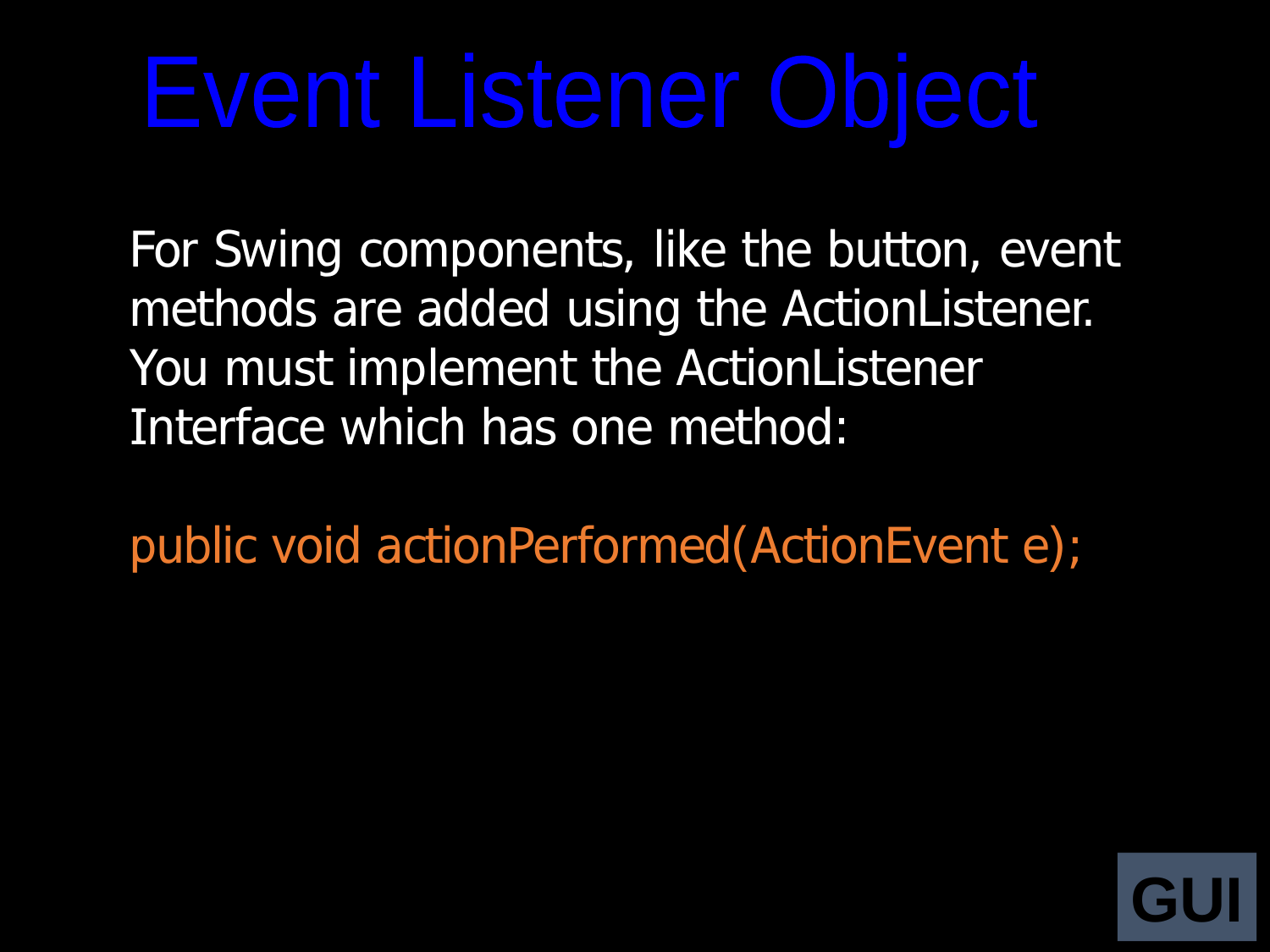

Event Listener Object

For Swing components, like the button, event methods are added using the ActionListener. You must implement the ActionListener Interface which has one method:

public void actionPerformed(ActionEvent e);